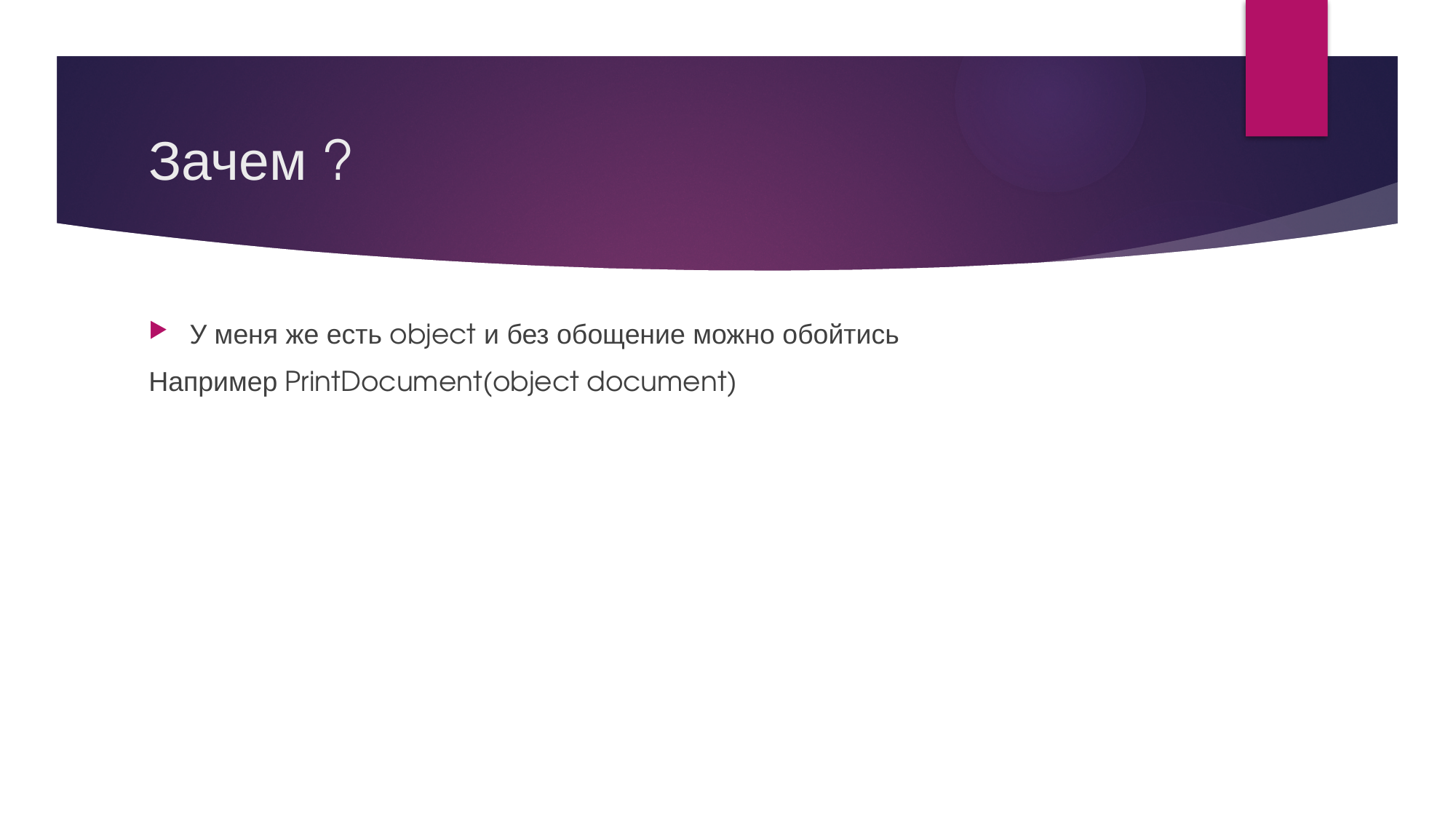

# Зачем ?
У меня же есть object и без обощение можно обойтись
Например PrintDocument(object document)